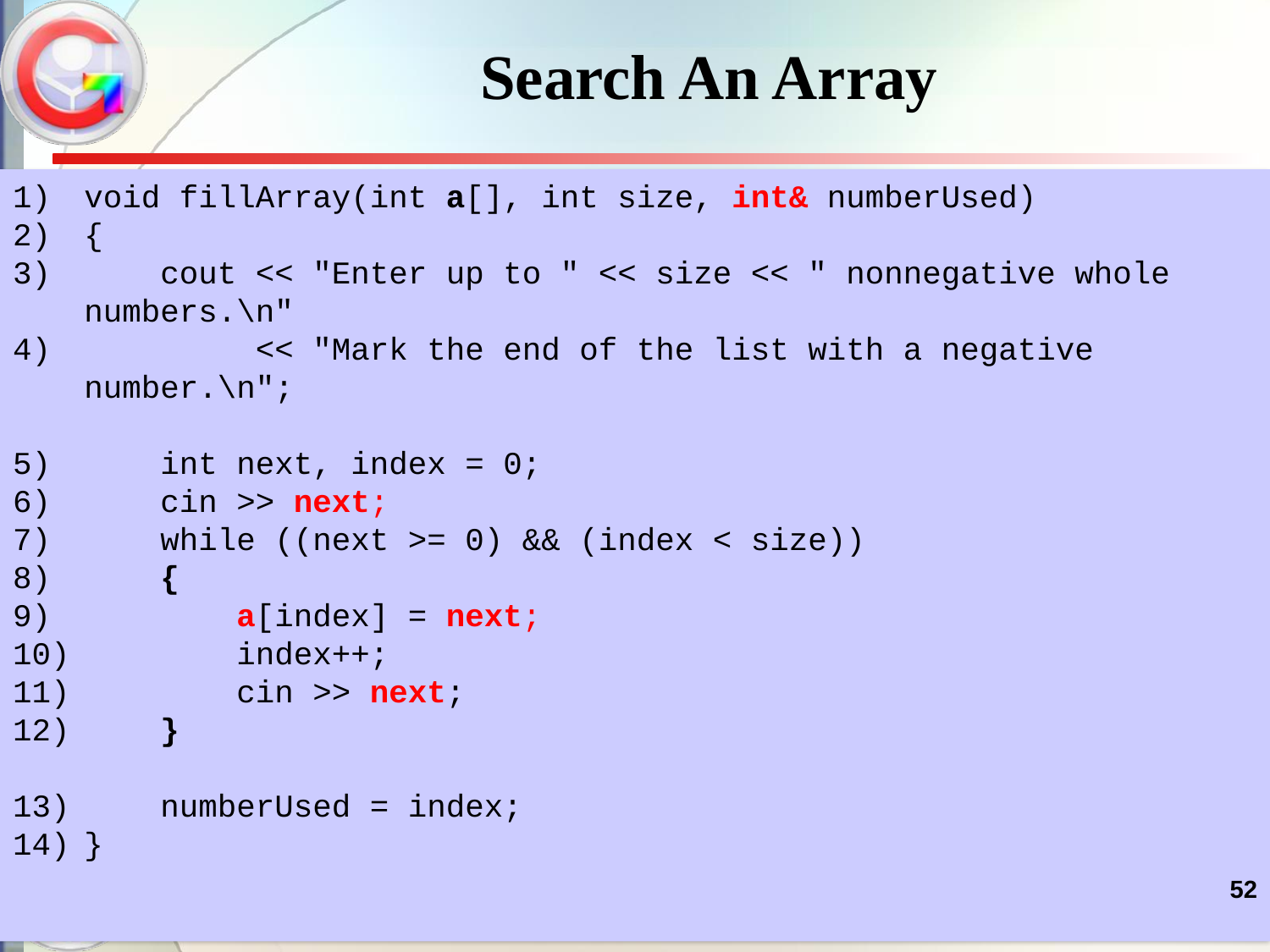

# Search An Array
void fillArray(int a[], int size, int& numberUsed)
{
    cout << "Enter up to " << size << " nonnegative whole numbers.\n"
         << "Mark the end of the list with a negative number.\n";

    int next, index = 0;
    cin >> next;
    while ((next >= 0) && (index < size))
    {
        a[index] = next;
        index++;
        cin >> next;
    }

    numberUsed = index;
}
52